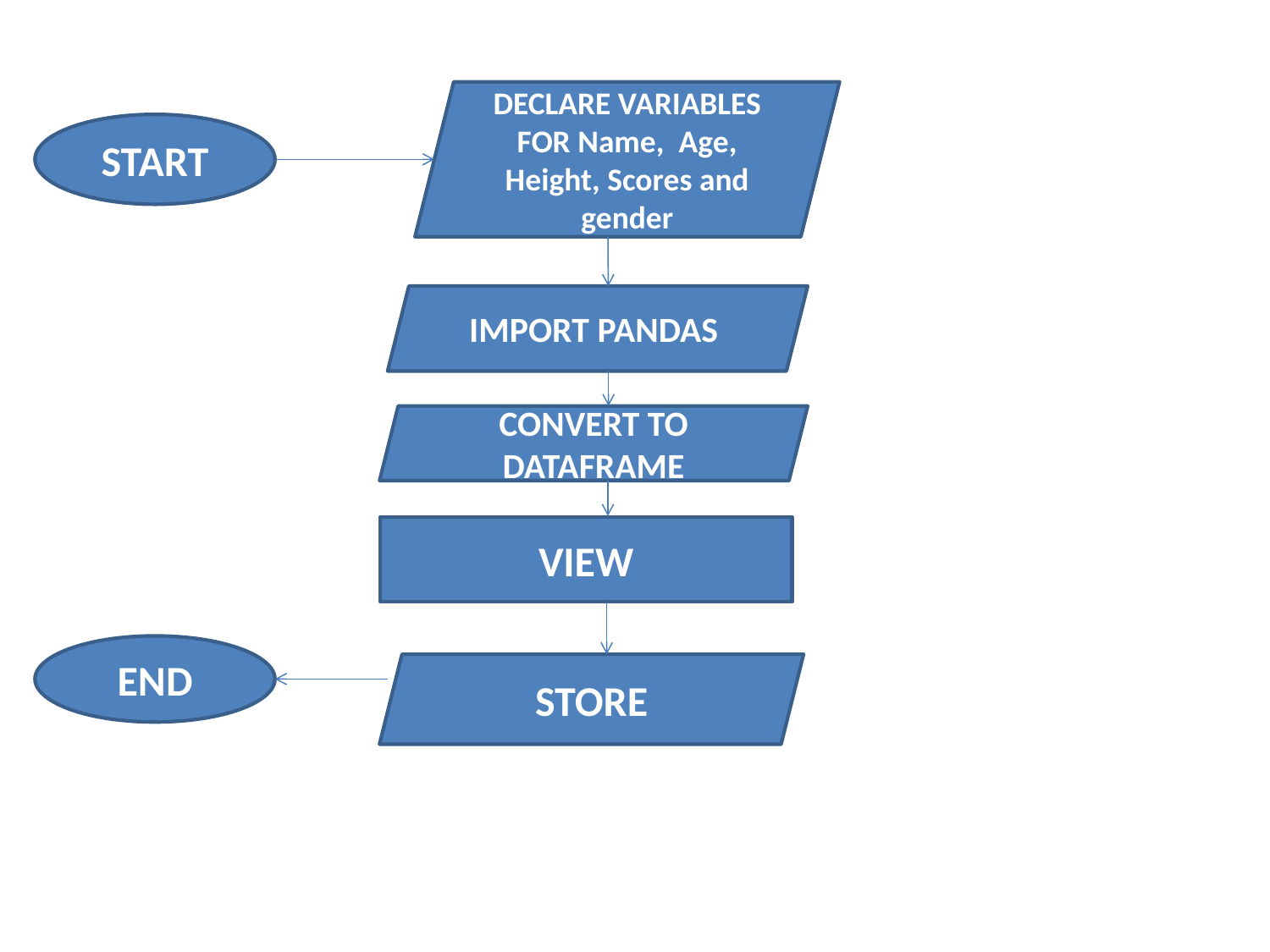

DECLARE VARIABLES FOR Name,  Age, Height, Scores and gender
START
IMPORT PANDAS
CONVERT TO DATAFRAME
VIEW
END
STORE